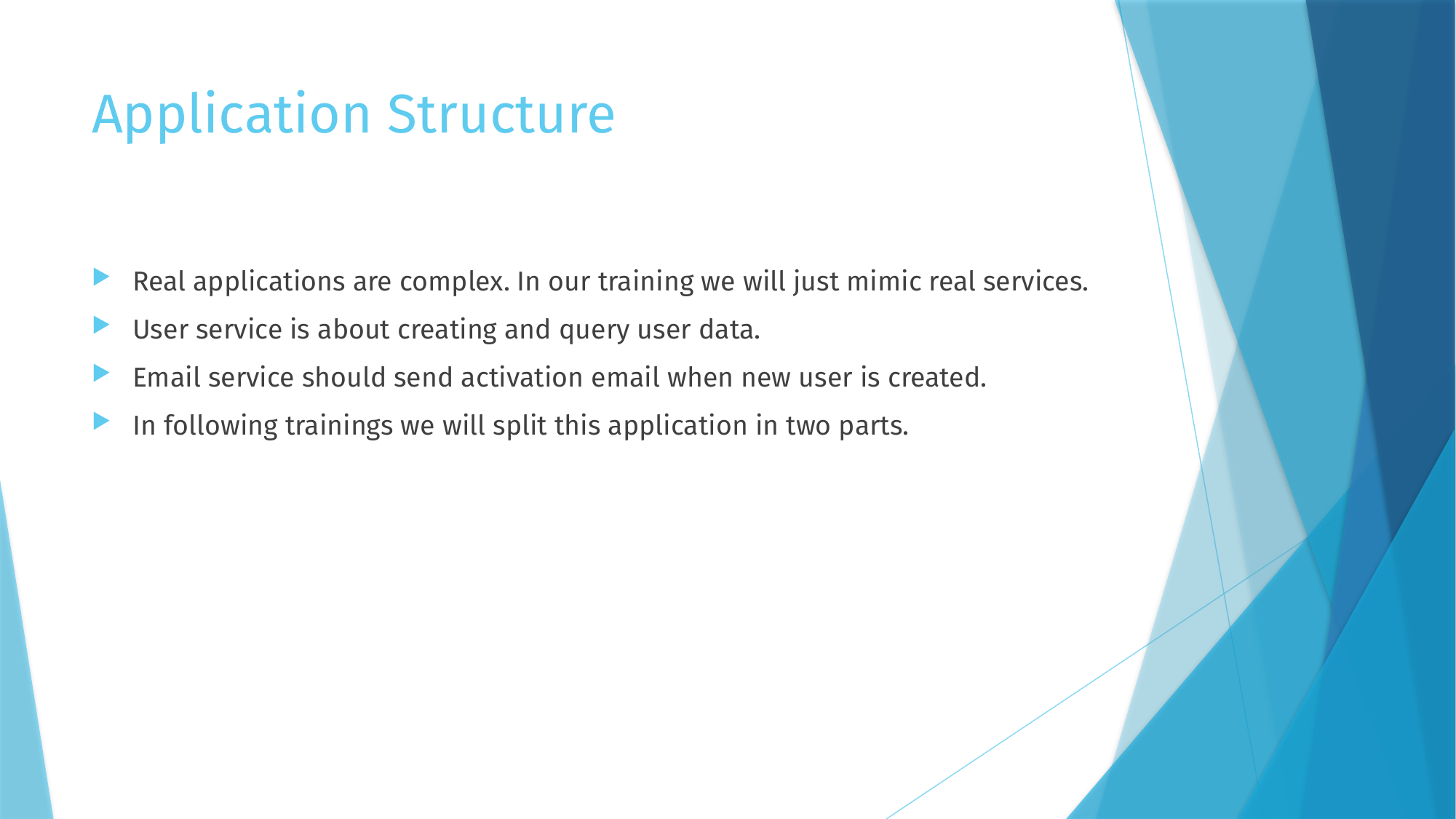

# Application Structure
Real applications are complex. In our training we will just mimic real services.
User service is about creating and query user data.
Email service should send activation email when new user is created.
In following trainings we will split this application in two parts.